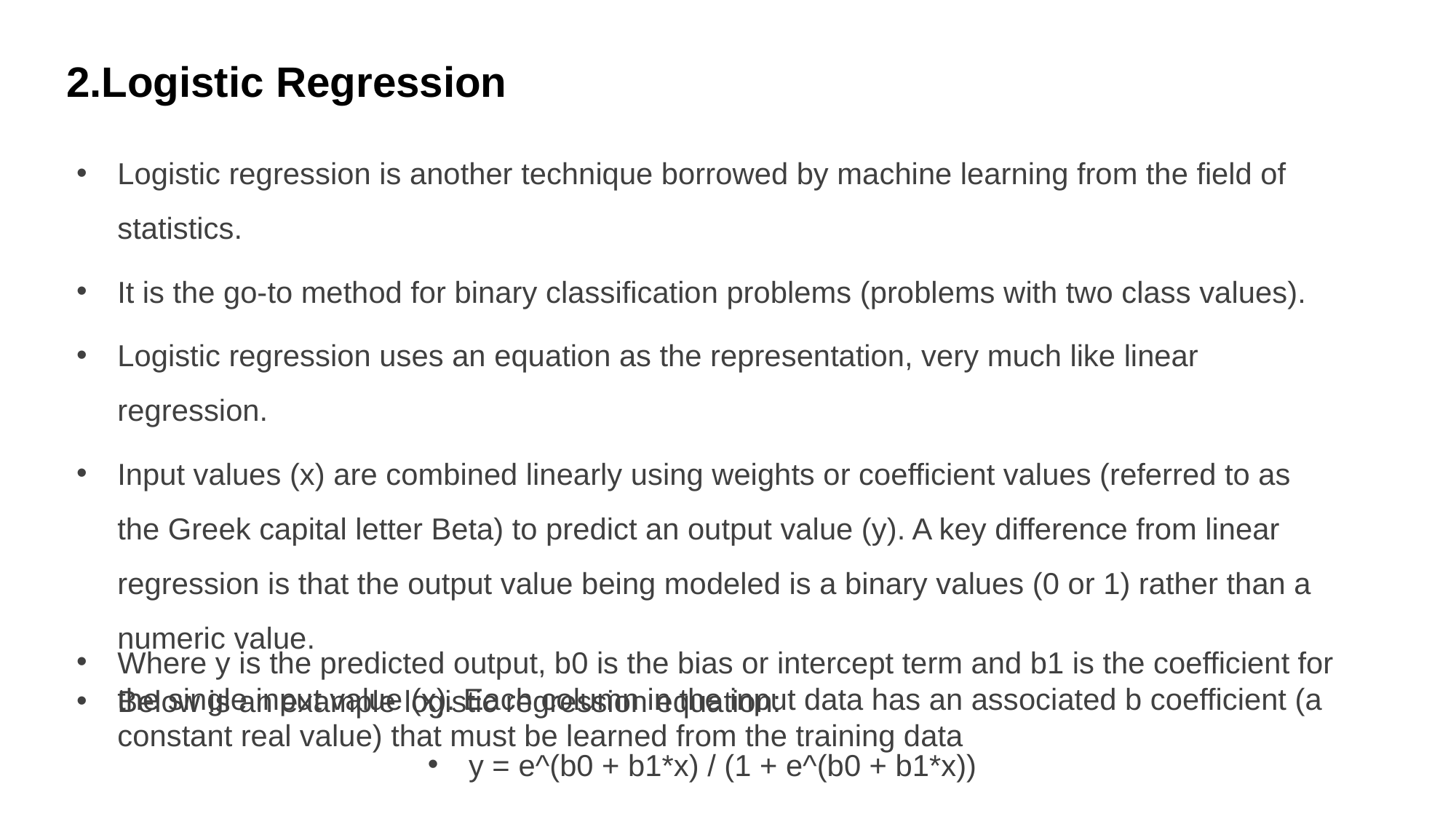

2.Logistic Regression
Logistic regression is another technique borrowed by machine learning from the field of statistics.
It is the go-to method for binary classification problems (problems with two class values).
Logistic regression uses an equation as the representation, very much like linear regression.
Input values (x) are combined linearly using weights or coefficient values (referred to as the Greek capital letter Beta) to predict an output value (y). A key difference from linear regression is that the output value being modeled is a binary values (0 or 1) rather than a numeric value.
Below is an example logistic regression equation:
y = e^(b0 + b1*x) / (1 + e^(b0 + b1*x))
Where y is the predicted output, b0 is the bias or intercept term and b1 is the coefficient for the single input value (x). Each column in the input data has an associated b coefficient (a constant real value) that must be learned from the training data